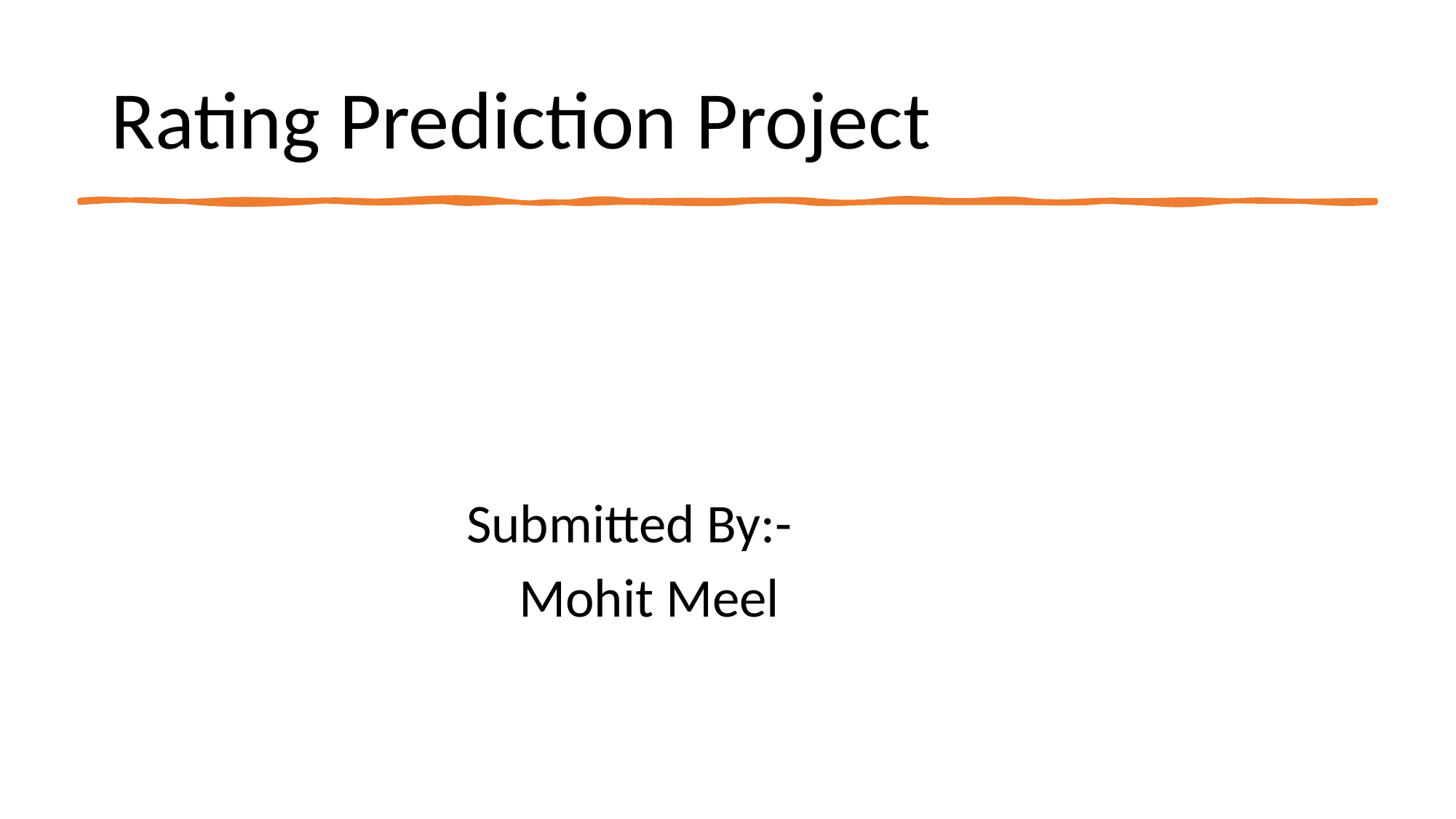

# Rating Prediction Project

                                               Submitted By:-
                                 Mohit Meel